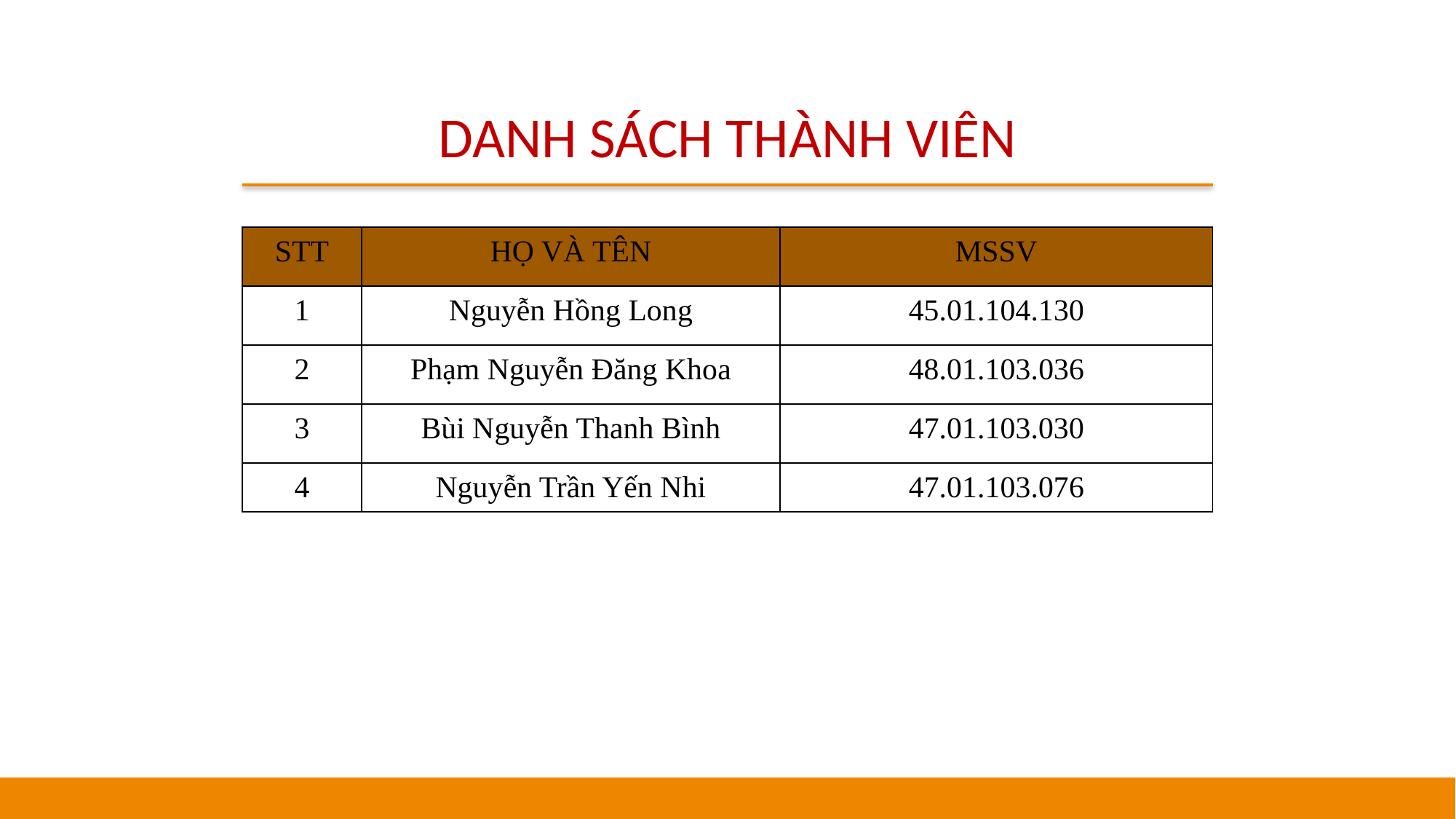

# DANH SÁCH THÀNH VIÊN
| STT | HỌ VÀ TÊN | MSSV |
| --- | --- | --- |
| 1 | Nguyễn Hồng Long | 45.01.104.130 |
| 2 | Phạm Nguyễn Đăng Khoa | 48.01.103.036 |
| 3 | Bùi Nguyễn Thanh Bình | 47.01.103.030 |
| 4 | Nguyễn Trần Yến Nhi | 47.01.103.076 |